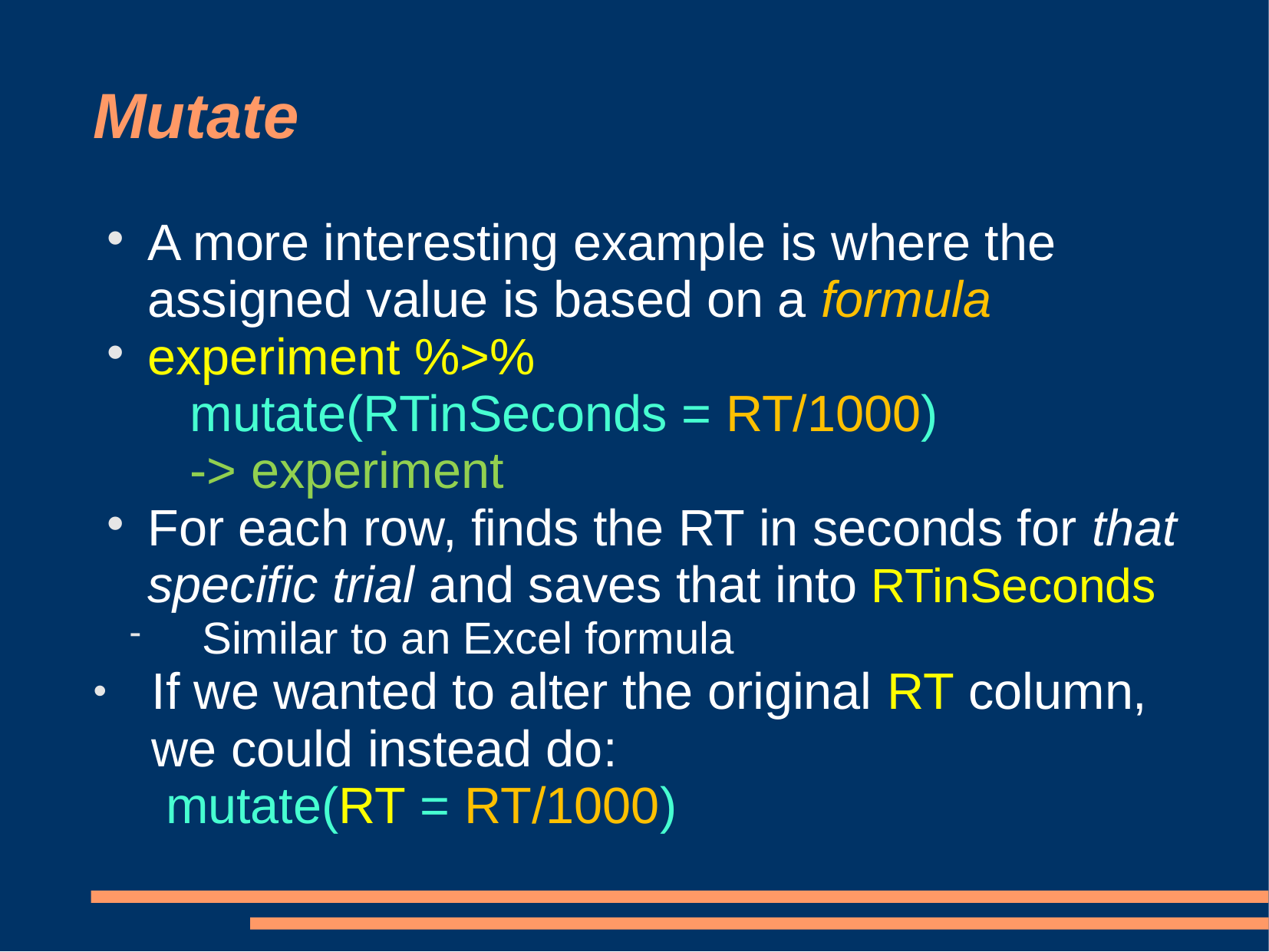

# Mutate
A more interesting example is where the assigned value is based on a formula
experiment %>%
   mutate(RTinSeconds = RT/1000)
   -> experiment
For each row, finds the RT in seconds for that specific trial and saves that into RTinSeconds
Similar to an Excel formula
If we wanted to alter the original RT column, we could instead do:
 mutate(RT = RT/1000)